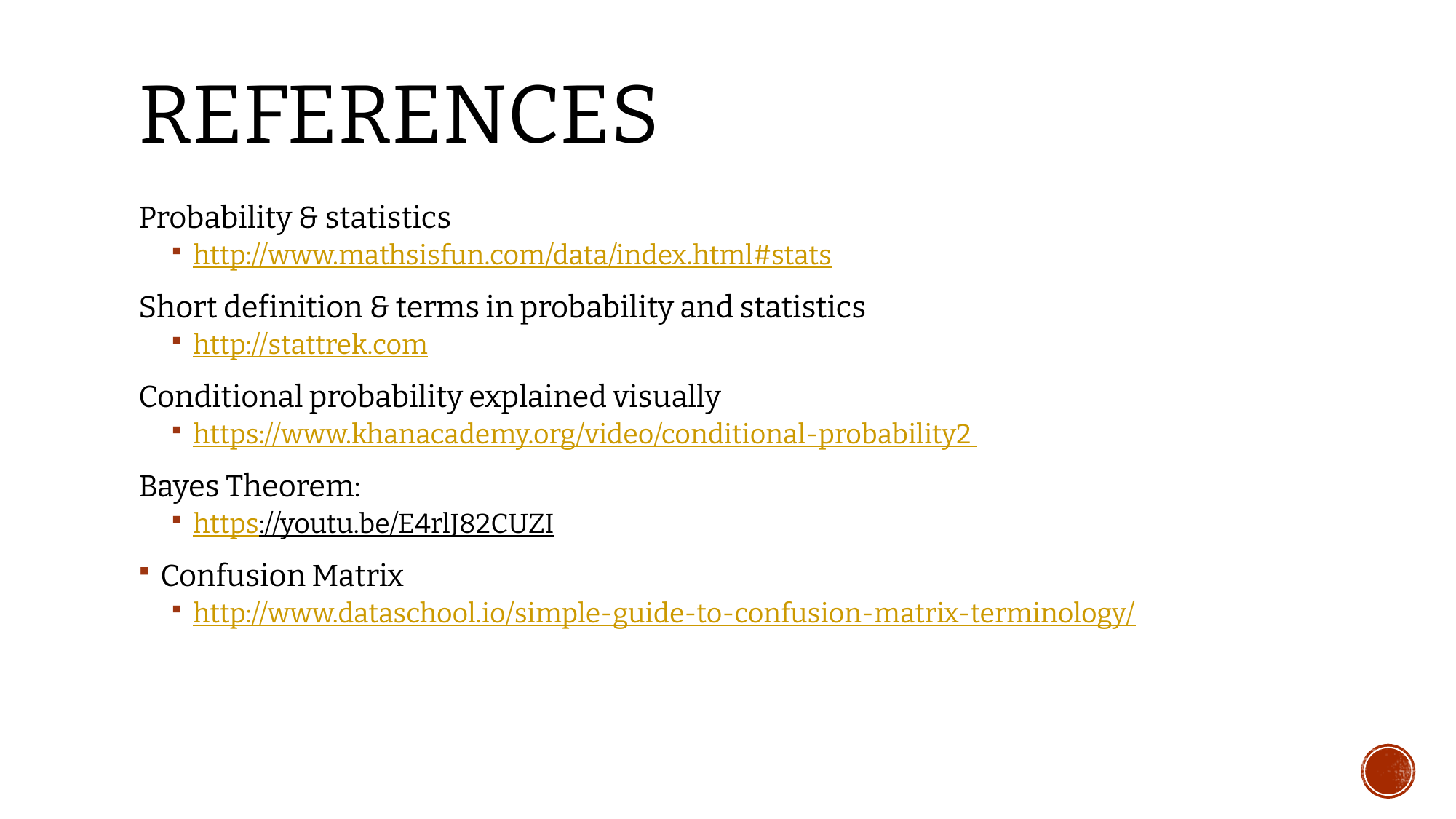

# References
Probability & statistics
http://www.mathsisfun.com/data/index.html#stats
Short definition & terms in probability and statistics
http://stattrek.com
Conditional probability explained visually
https://www.khanacademy.org/video/conditional-probability2
Bayes Theorem:
https://youtu.be/E4rlJ82CUZI
Confusion Matrix
http://www.dataschool.io/simple-guide-to-confusion-matrix-terminology/